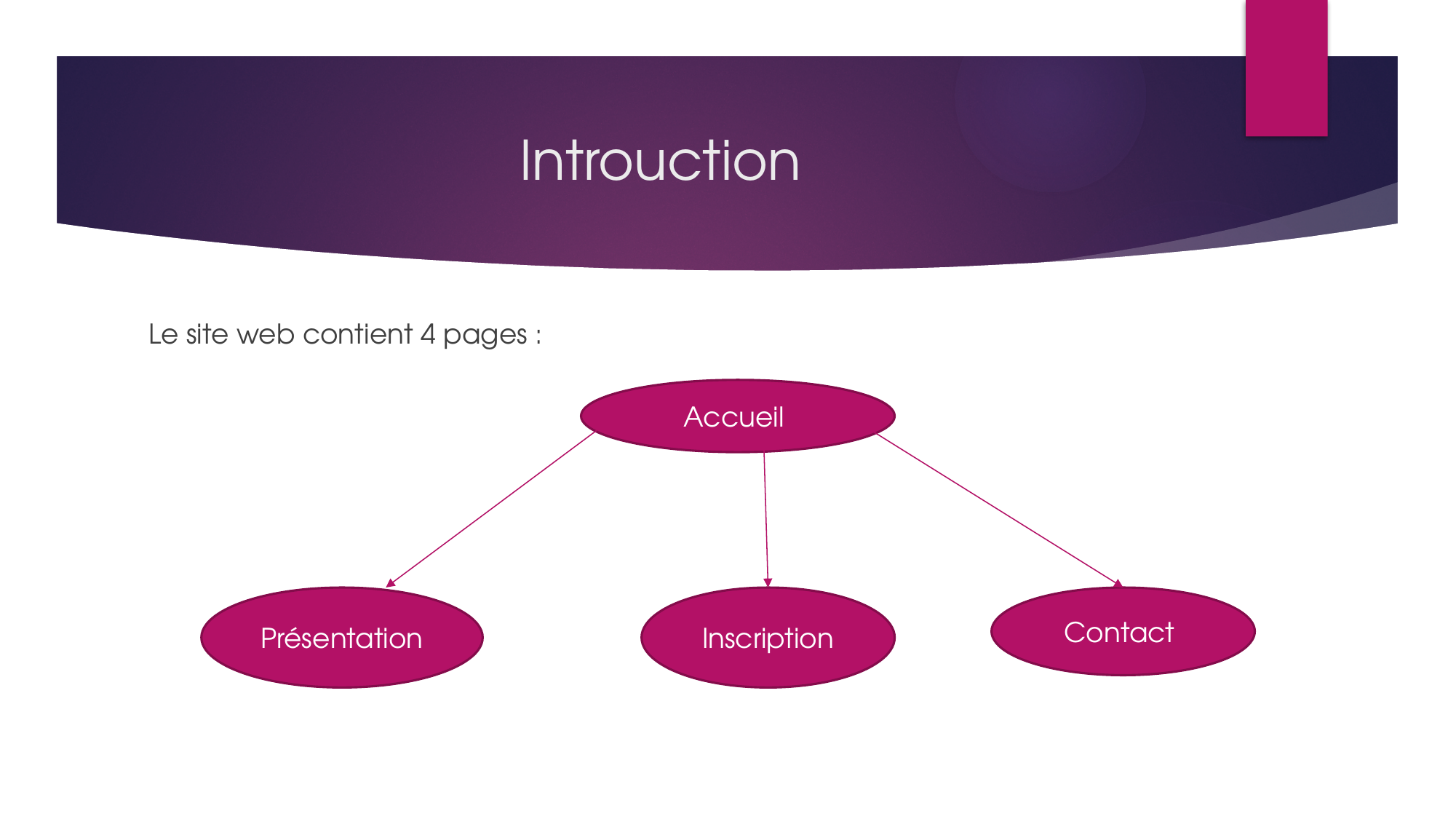

# Introuction
Le site web contient 4 pages :

Accueil
Présentation
Inscription
Contact